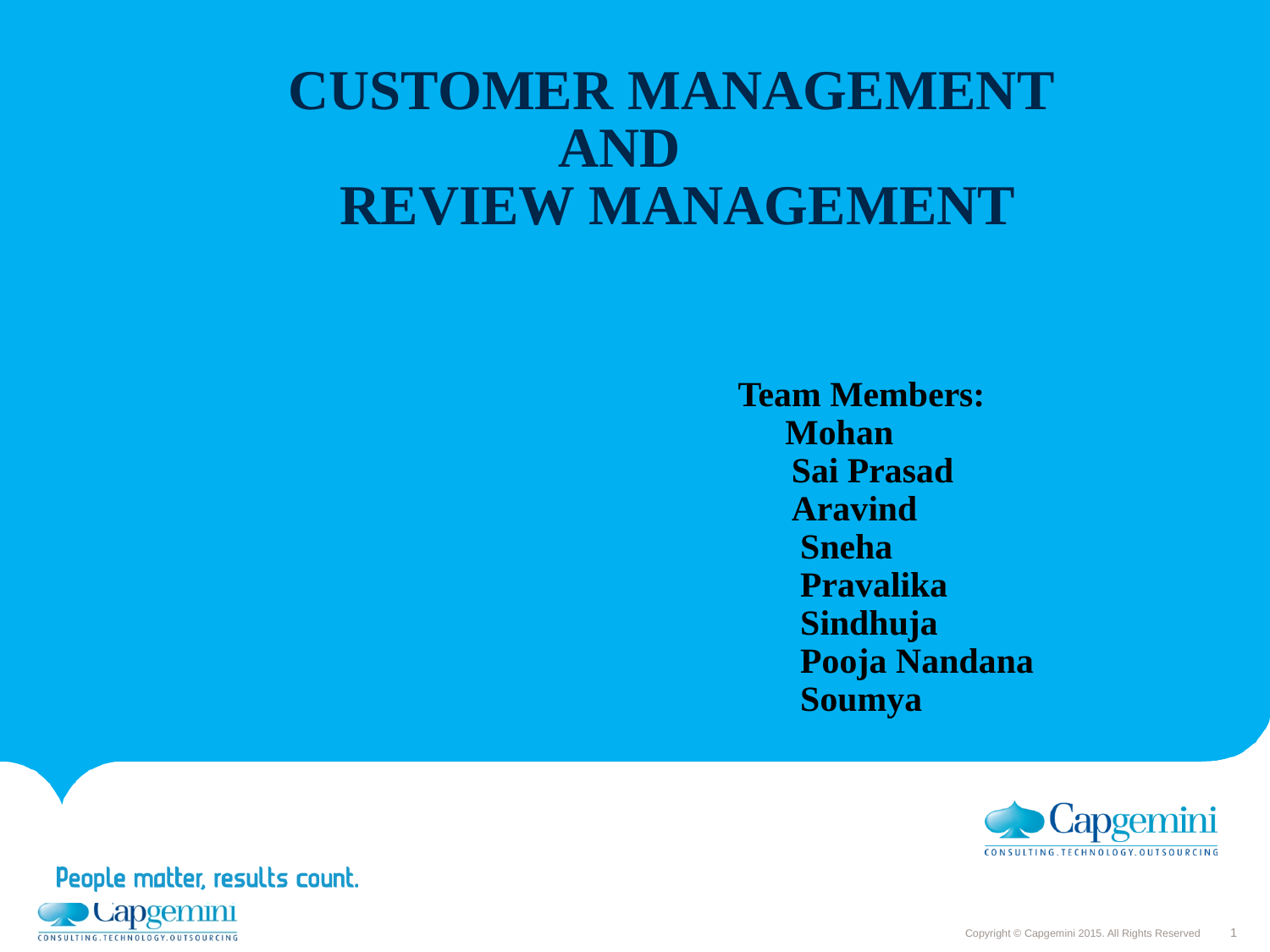

CUSTOMER MANAGEMENT
      AND
             REVIEW MANAGEMENT
         Team Members:
	Mohan
               Sai Prasad
               Aravind
                Sneha
                Pravalika
                Sindhuja
                Pooja Nandana
                Soumya